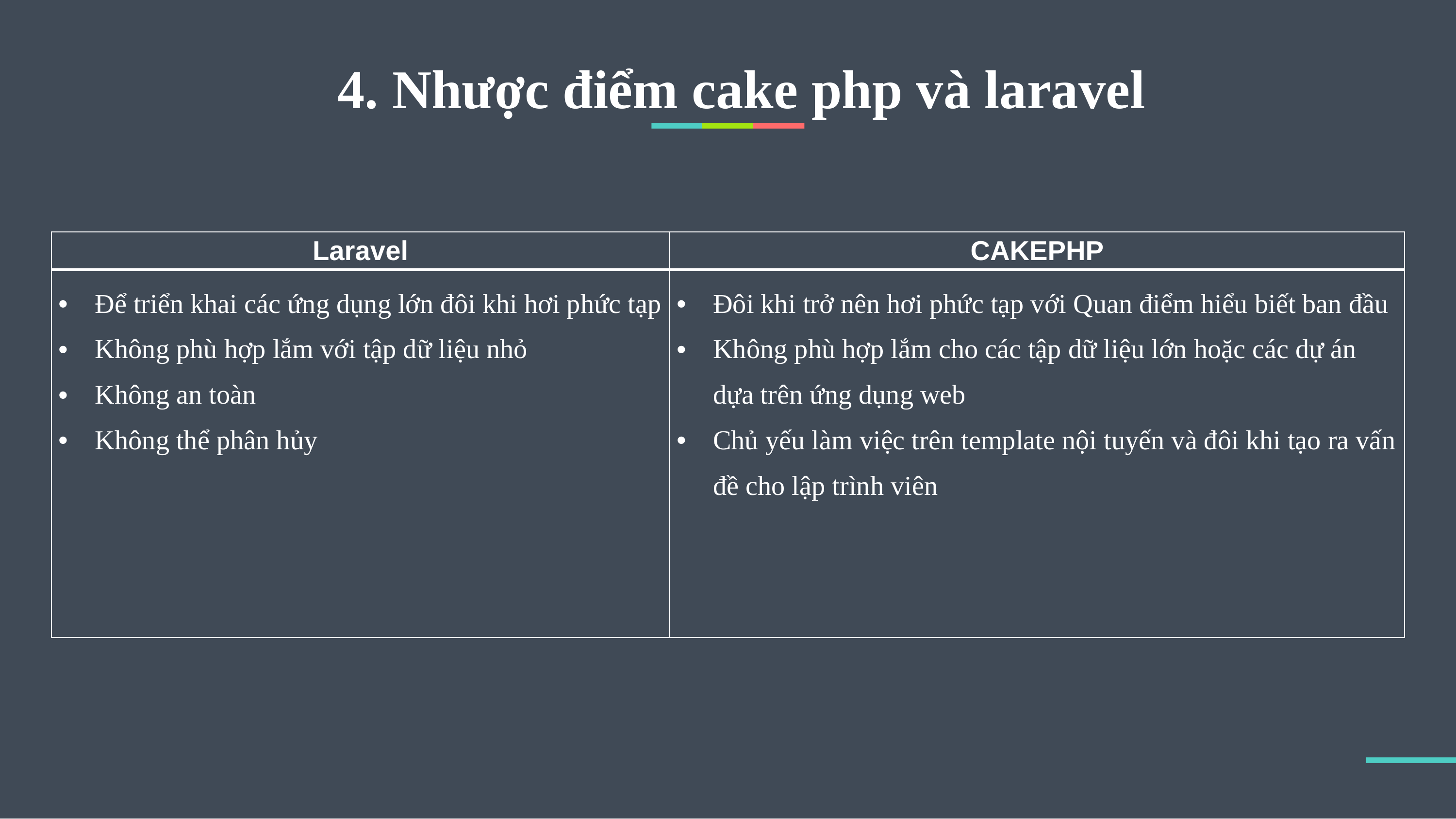

4. Nhược điểm cake php và laravel
| Laravel | CAKEPHP |
| --- | --- |
| Để triển khai các ứng dụng lớn đôi khi hơi phức tạp Không phù hợp lắm với tập dữ liệu nhỏ Không an toàn Không thể phân hủy | Đôi khi trở nên hơi phức tạp với Quan điểm hiểu biết ban đầu Không phù hợp lắm cho các tập dữ liệu lớn hoặc các dự án dựa trên ứng dụng web Chủ yếu làm việc trên template nội tuyến và đôi khi tạo ra vấn đề cho lập trình viên |